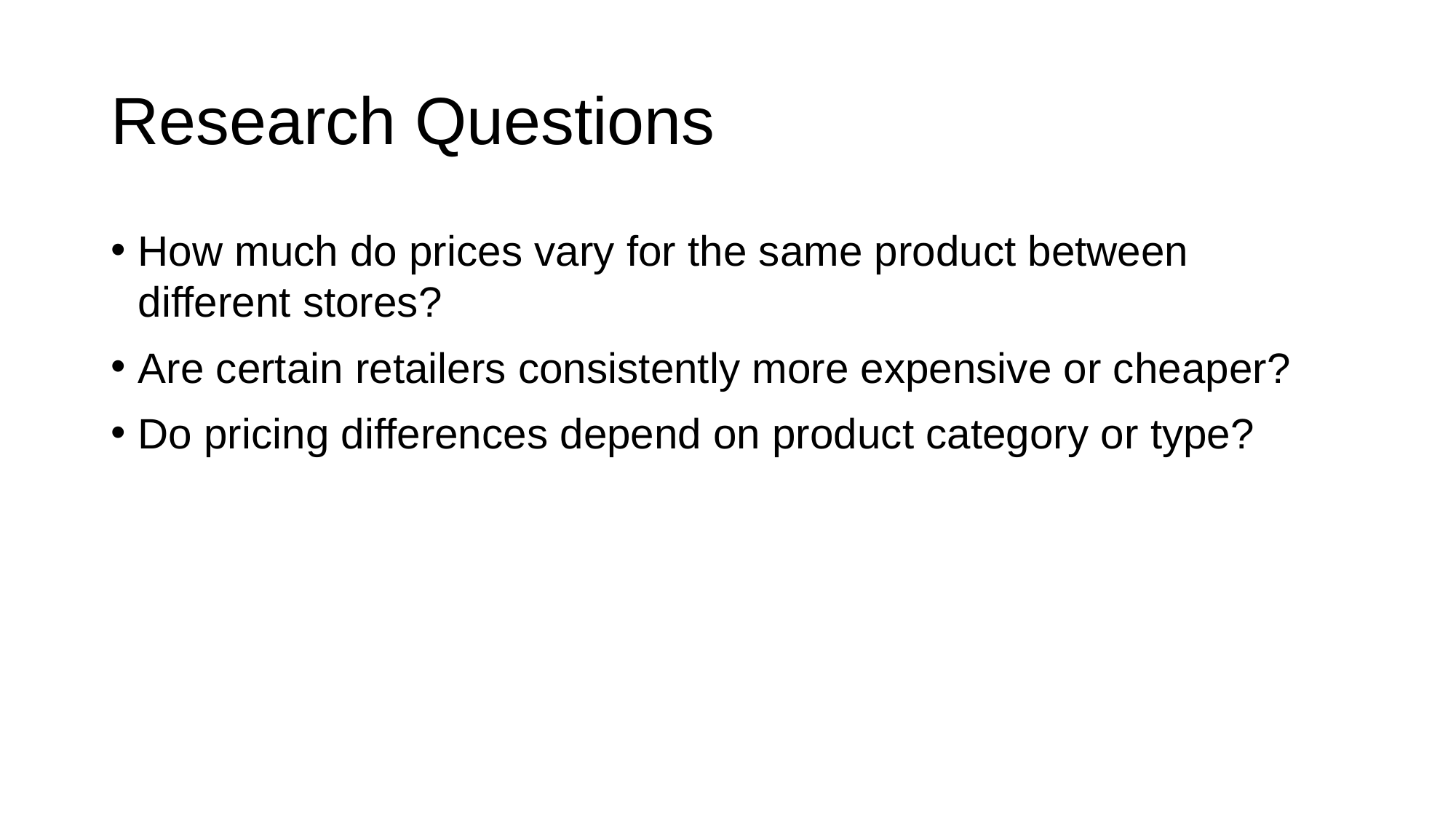

# Research Questions
How much do prices vary for the same product between different stores?
Are certain retailers consistently more expensive or cheaper?
Do pricing differences depend on product category or type?